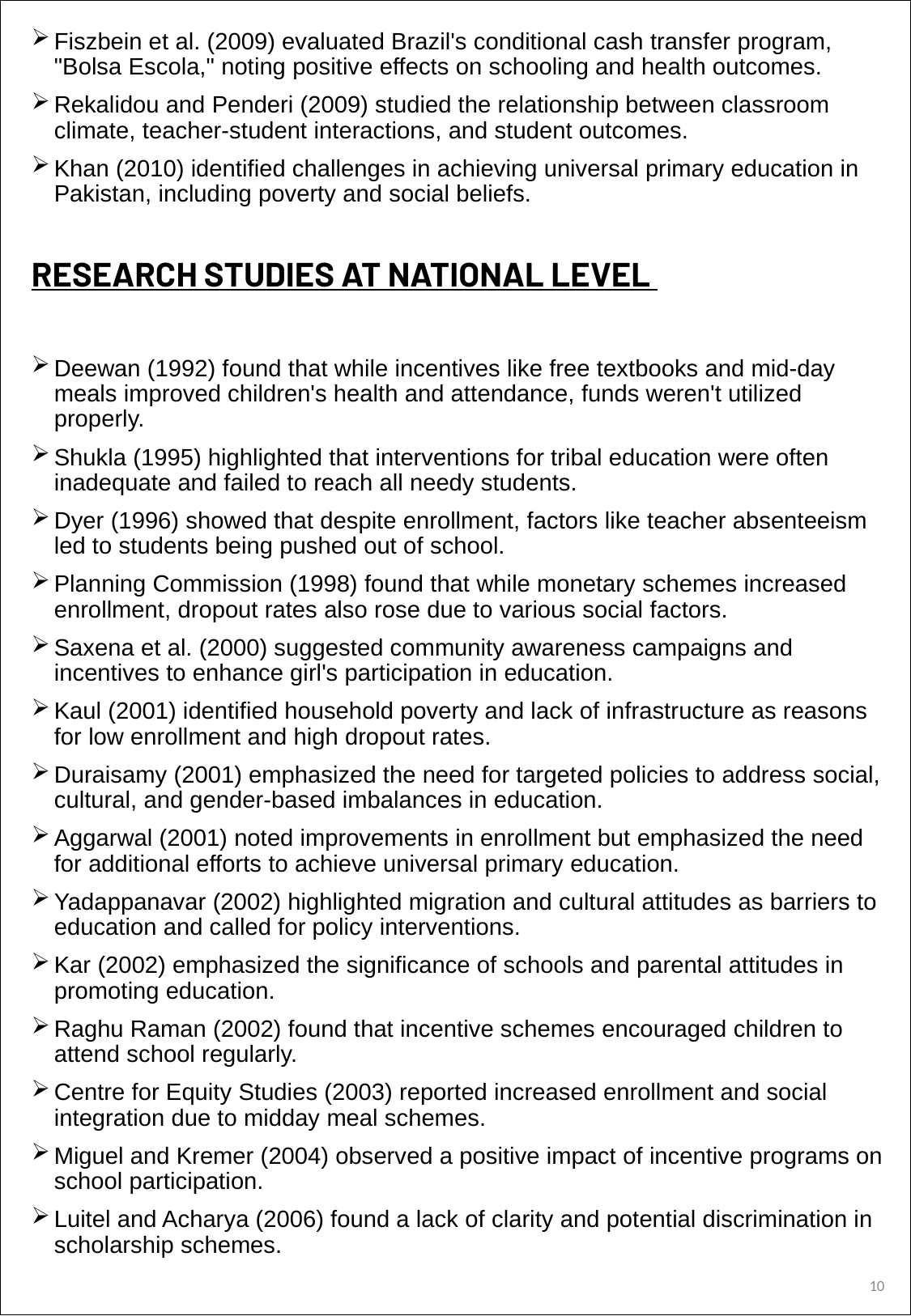

Fiszbein et al. (2009) evaluated Brazil's conditional cash transfer program, "Bolsa Escola," noting positive effects on schooling and health outcomes.
Rekalidou and Penderi (2009) studied the relationship between classroom climate, teacher-student interactions, and student outcomes.
Khan (2010) identified challenges in achieving universal primary education in Pakistan, including poverty and social beliefs.

RESEARCH STUDIES AT NATIONAL LEVEL

Deewan (1992) found that while incentives like free textbooks and mid-day meals improved children's health and attendance, funds weren't utilized properly.
Shukla (1995) highlighted that interventions for tribal education were often inadequate and failed to reach all needy students.
Dyer (1996) showed that despite enrollment, factors like teacher absenteeism led to students being pushed out of school.
Planning Commission (1998) found that while monetary schemes increased enrollment, dropout rates also rose due to various social factors.
Saxena et al. (2000) suggested community awareness campaigns and incentives to enhance girl's participation in education.
Kaul (2001) identified household poverty and lack of infrastructure as reasons for low enrollment and high dropout rates.
Duraisamy (2001) emphasized the need for targeted policies to address social, cultural, and gender-based imbalances in education.
Aggarwal (2001) noted improvements in enrollment but emphasized the need for additional efforts to achieve universal primary education.
Yadappanavar (2002) highlighted migration and cultural attitudes as barriers to education and called for policy interventions.
Kar (2002) emphasized the significance of schools and parental attitudes in promoting education.
Raghu Raman (2002) found that incentive schemes encouraged children to attend school regularly.
Centre for Equity Studies (2003) reported increased enrollment and social integration due to midday meal schemes.
Miguel and Kremer (2004) observed a positive impact of incentive programs on school participation.
Luitel and Acharya (2006) found a lack of clarity and potential discrimination in scholarship schemes.

10